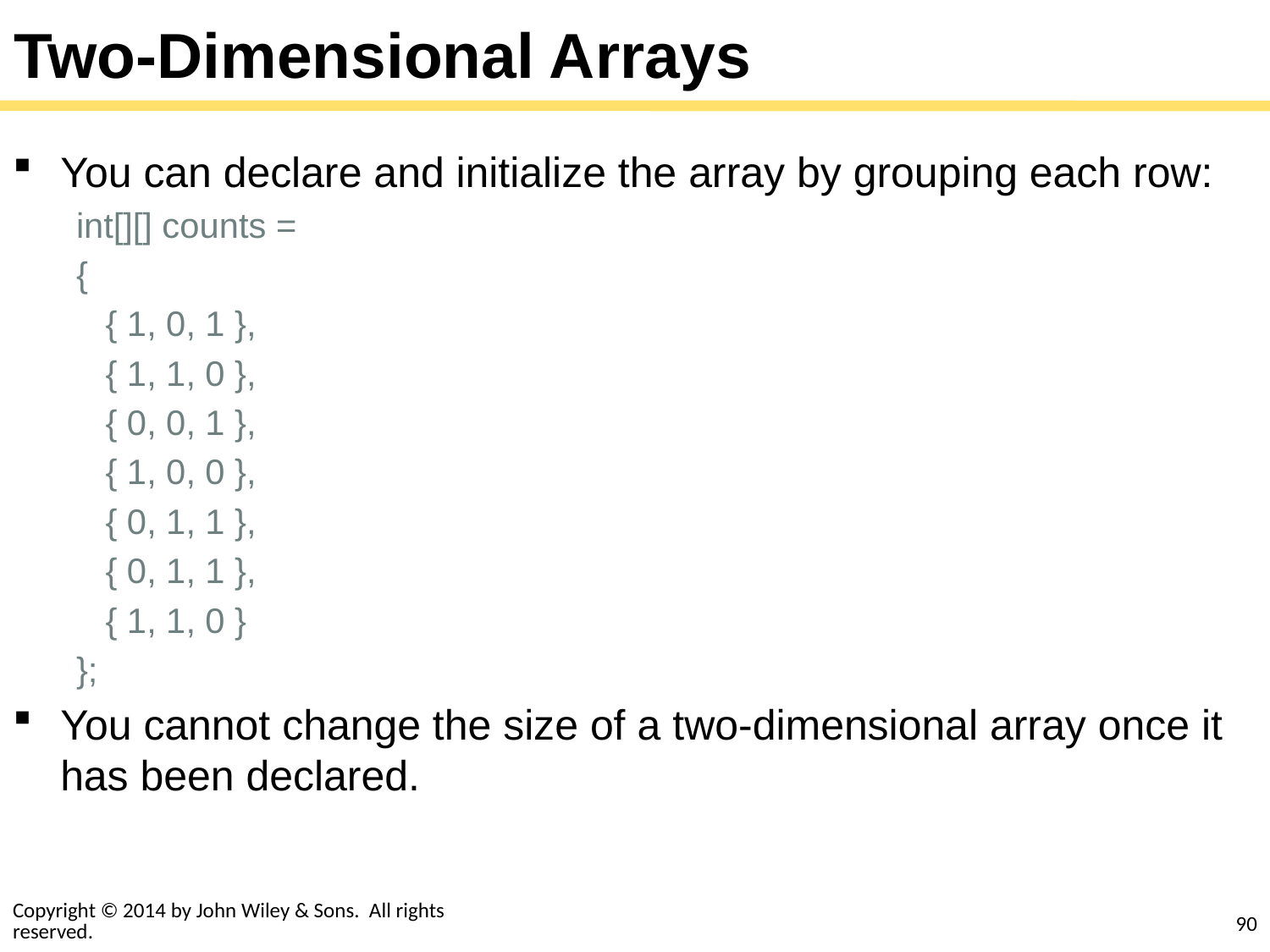

# Two-Dimensional Arrays
You can declare and initialize the array by grouping each row:
int[][] counts =
{
   { 1, 0, 1 },
   { 1, 1, 0 },
   { 0, 0, 1 },
   { 1, 0, 0 },
   { 0, 1, 1 },
   { 0, 1, 1 },
   { 1, 1, 0 }
};
You cannot change the size of a two-dimensional array once it has been declared.